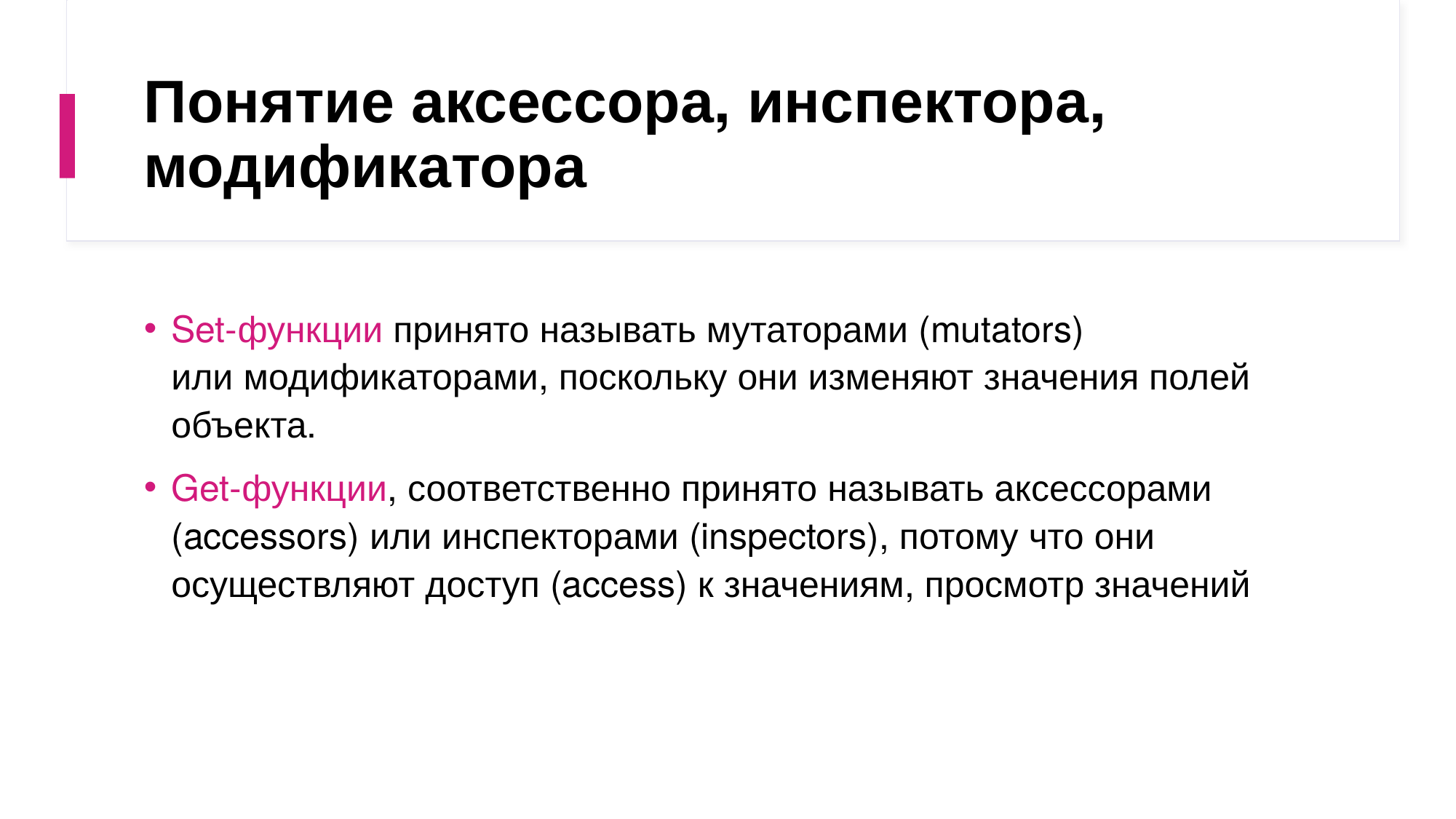

# Понятие аксессора, инспектора, модификатора
Set-функции принято называть мутаторами (mutators) или модификаторами, поскольку они изменяют значения полей объекта.
Get-функции, соответственно принято называть аксессорами (accessors) или инспекторами (inspectors), потому что они осуществляют доступ (access) к значениям, просмотр значений